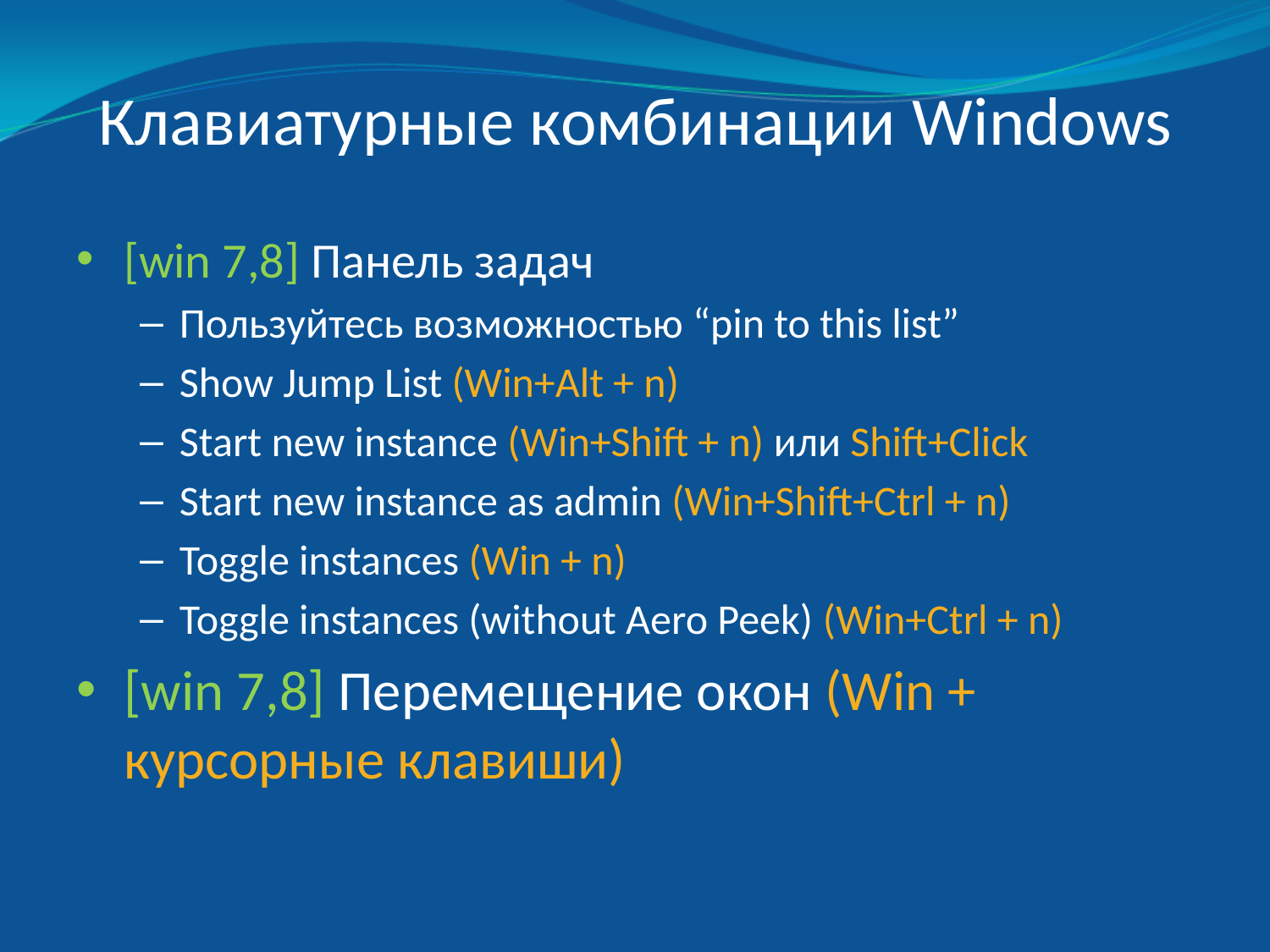

# Клавиатурные комбинации Windows
[win 7,8] Панель задач
Пользуйтесь возможностью “pin to this list”
Show Jump List (Win+Alt + n)
Start new instance (Win+Shift + n) или Shift+Click
Start new instance as admin (Win+Shift+Ctrl + n)
Toggle instances (Win + n)
Toggle instances (without Aero Peek) (Win+Ctrl + n)
[win 7,8] Перемещение окон (Win + курсорные клавиши)